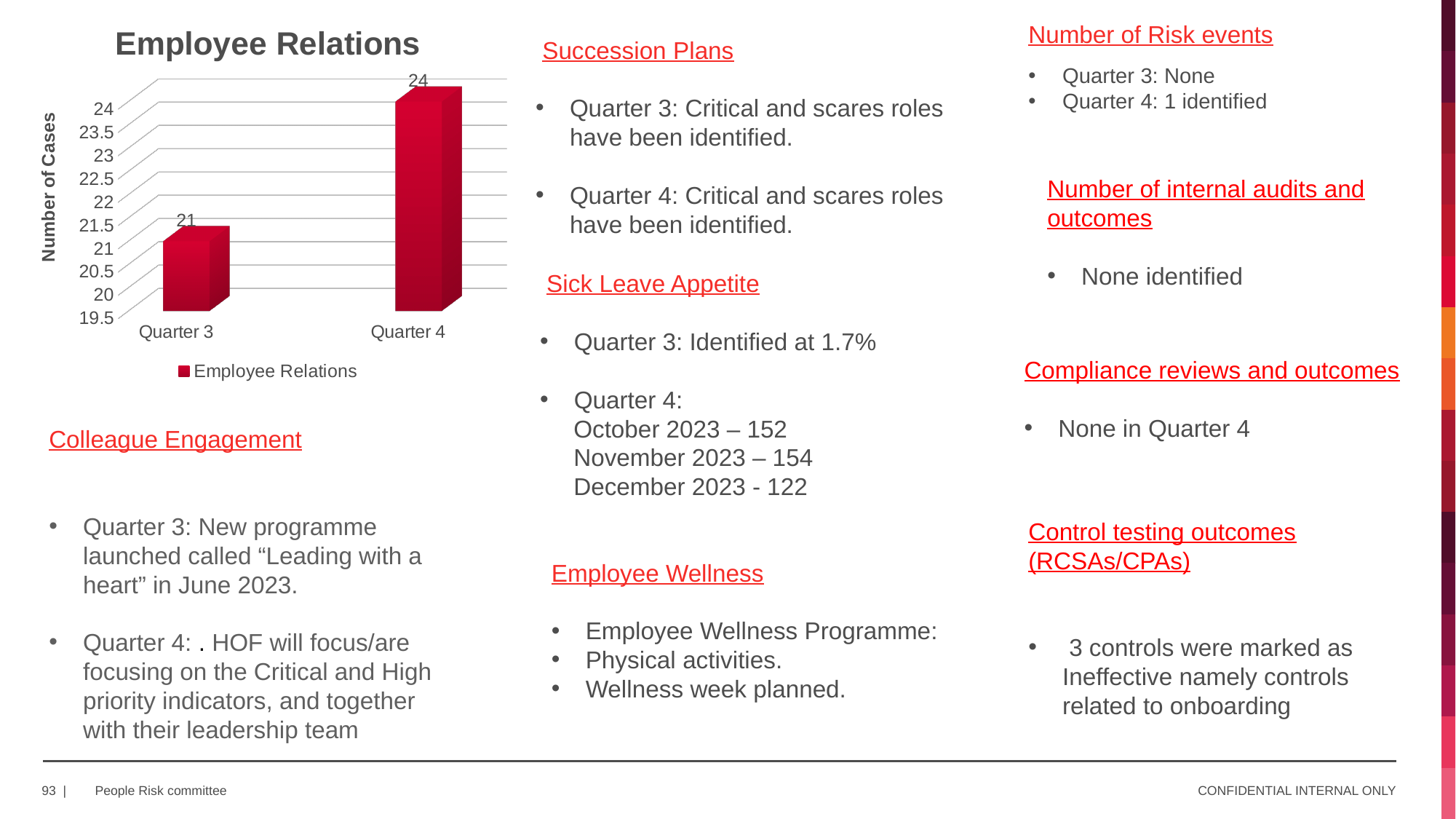

[unsupported chart]

Number of Risk events

Quarter 3: None
Quarter 4: 1 identified

 Succession Plans

Quarter 3: Critical and scares roles have been identified.

Quarter 4: Critical and scares roles have been identified.
Number of internal audits and outcomes

None identified

 Sick Leave Appetite

Quarter 3: Identified at 1.7%

Quarter 4:
     October 2023 – 152
     November 2023 – 154
     December 2023 - 122

Compliance reviews and outcomes

None in Quarter 4

Colleague Engagement

Quarter 3: New programme launched called “Leading with a heart” in June 2023.

Quarter 4: . HOF will focus/are focusing on the Critical and High priority indicators, and together with their leadership team

Control testing outcomes (RCSAs/CPAs)

 3 controls were marked as Ineffective namely controls related to onboarding

Employee Wellness

Employee Wellness Programme:
Physical activities.
Wellness week planned.